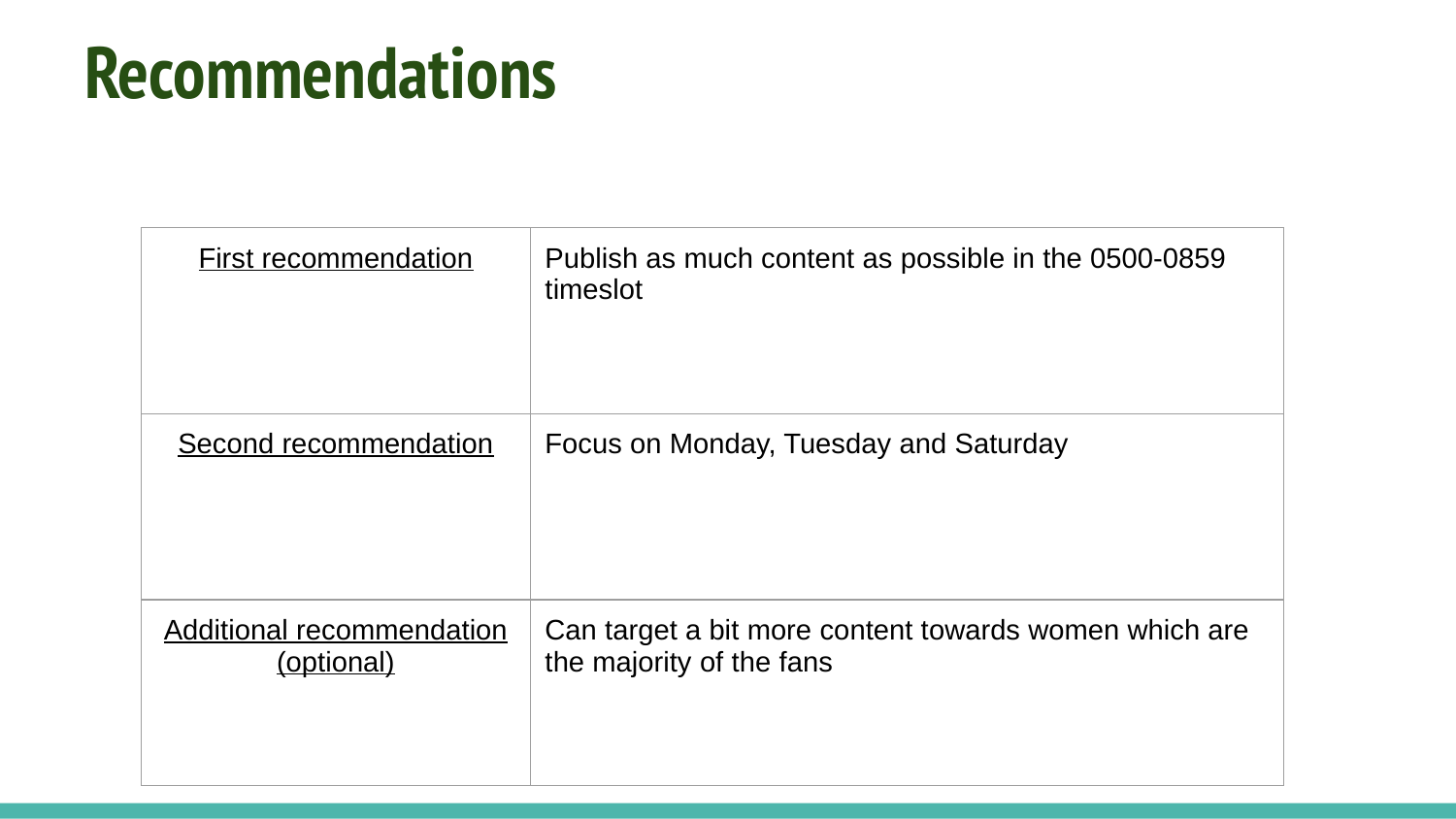

# Recommendations

| First recommendation | Publish as much content as possible in the 0500-0859 timeslot |
| --- | --- |
| Second recommendation | Focus on Monday, Tuesday and Saturday |
| Additional recommendation (optional) | Can target a bit more content towards women which are the majority of the fans |